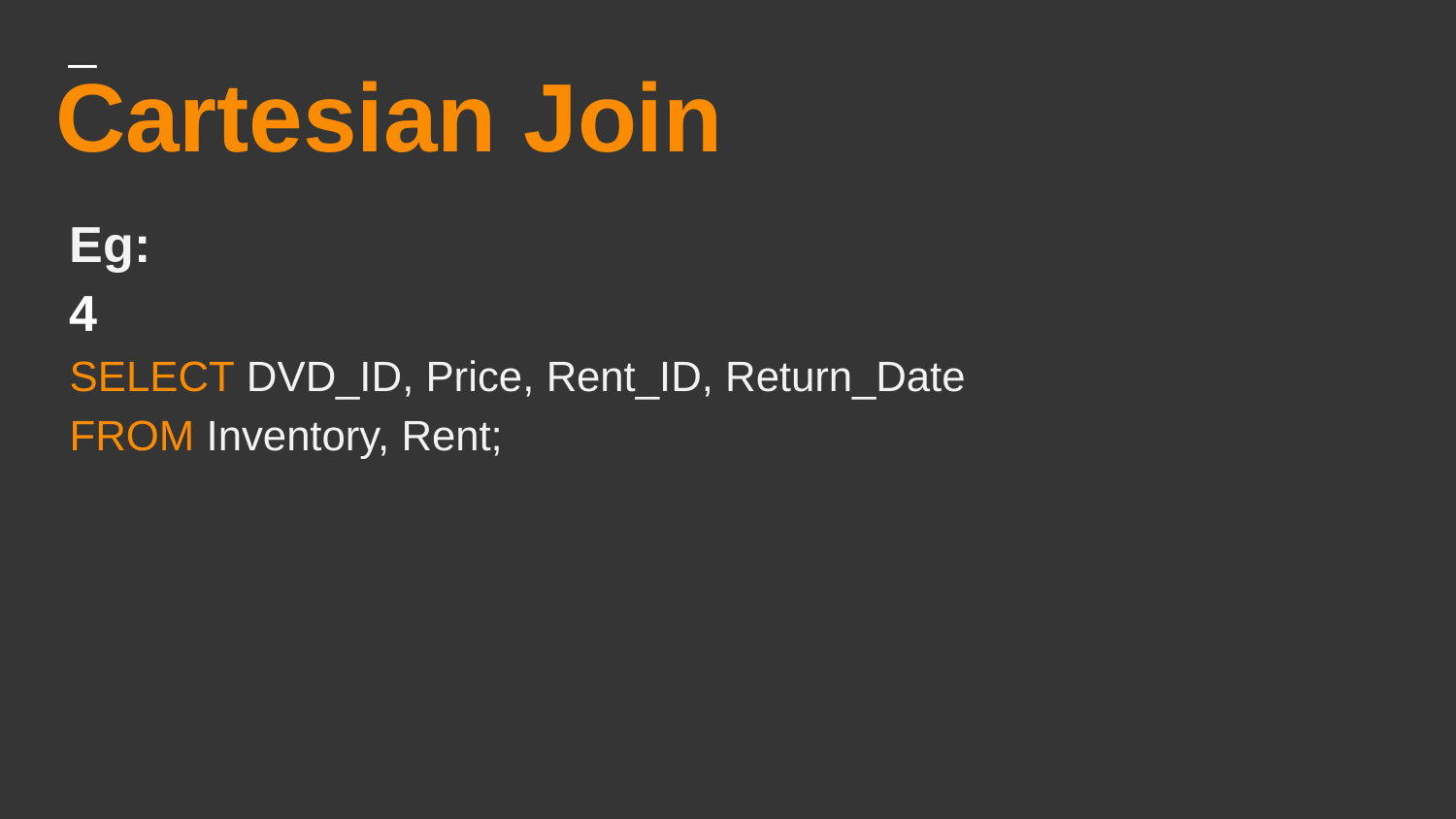

# Cartesian Join

Eg:
4
SELECT DVD_ID, Price, Rent_ID, Return_Date
FROM Inventory, Rent;